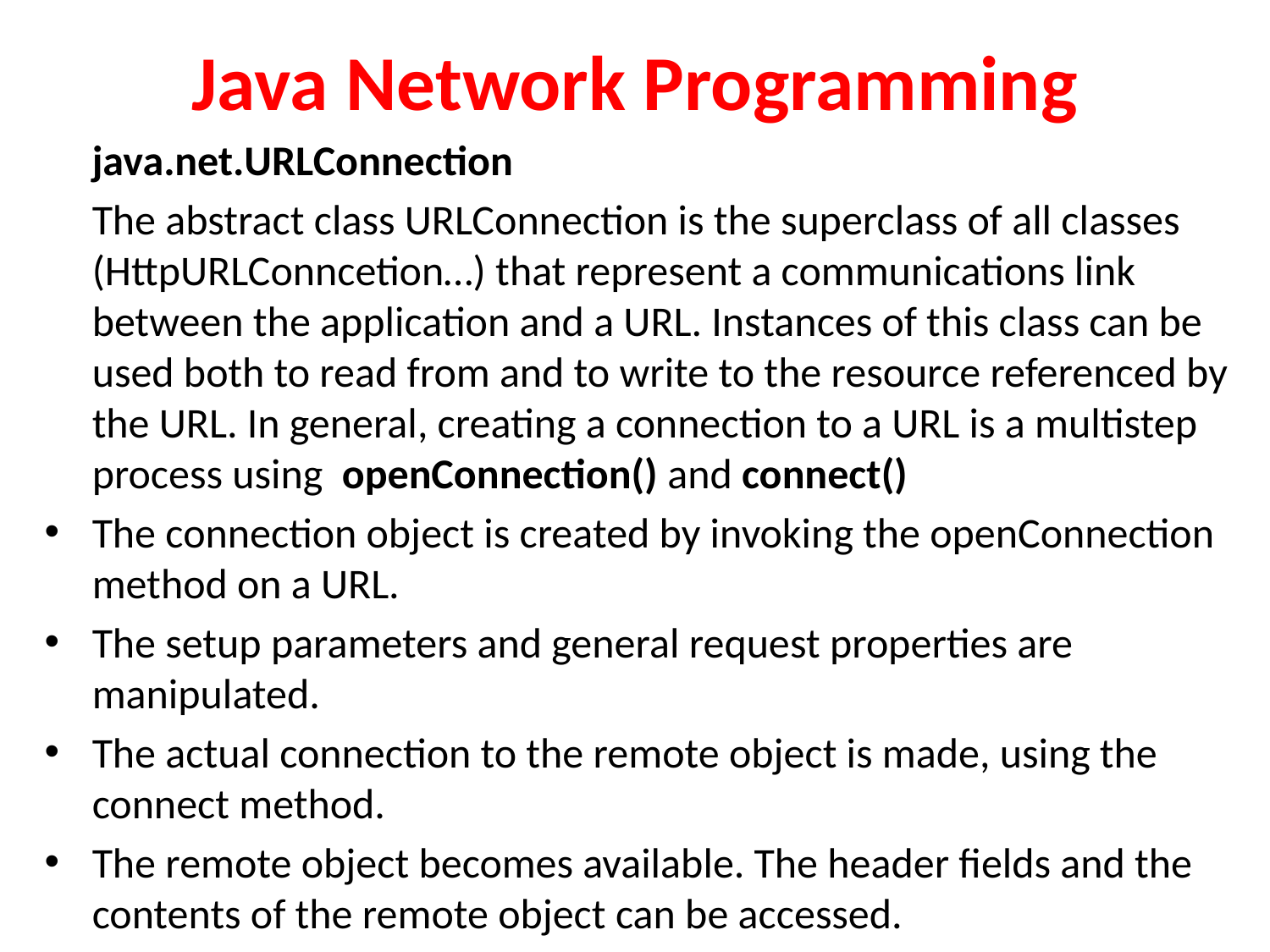

# Java Network Programming
	java.net.URLConnection
	The abstract class URLConnection is the superclass of all classes  (HttpURLConncetion…) that represent a communications link between the application and a URL. Instances of this class can be used both to read from and to write to the resource referenced by the URL. In general, creating a connection to a URL is a multistep process using  openConnection() and connect()
The connection object is created by invoking the openConnection method on a URL.
The setup parameters and general request properties are manipulated.
The actual connection to the remote object is made, using the connect method.
The remote object becomes available. The header fields and the contents of the remote object can be accessed.